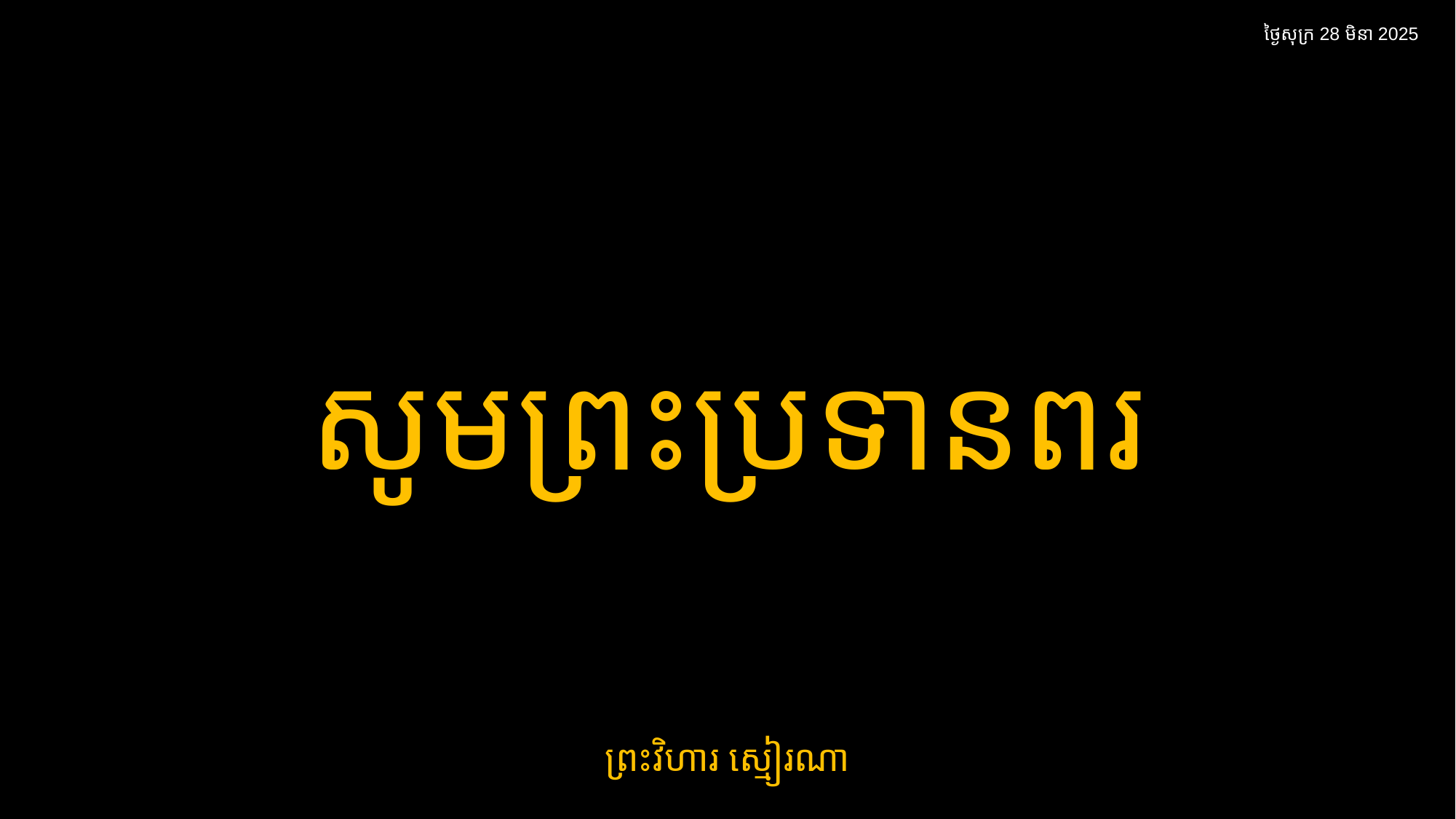

ថ្ងៃសុក្រ 28 មិនា 2025
សូមព្រះប្រទានពរ
ព្រះវិហារ ស្មៀរណា